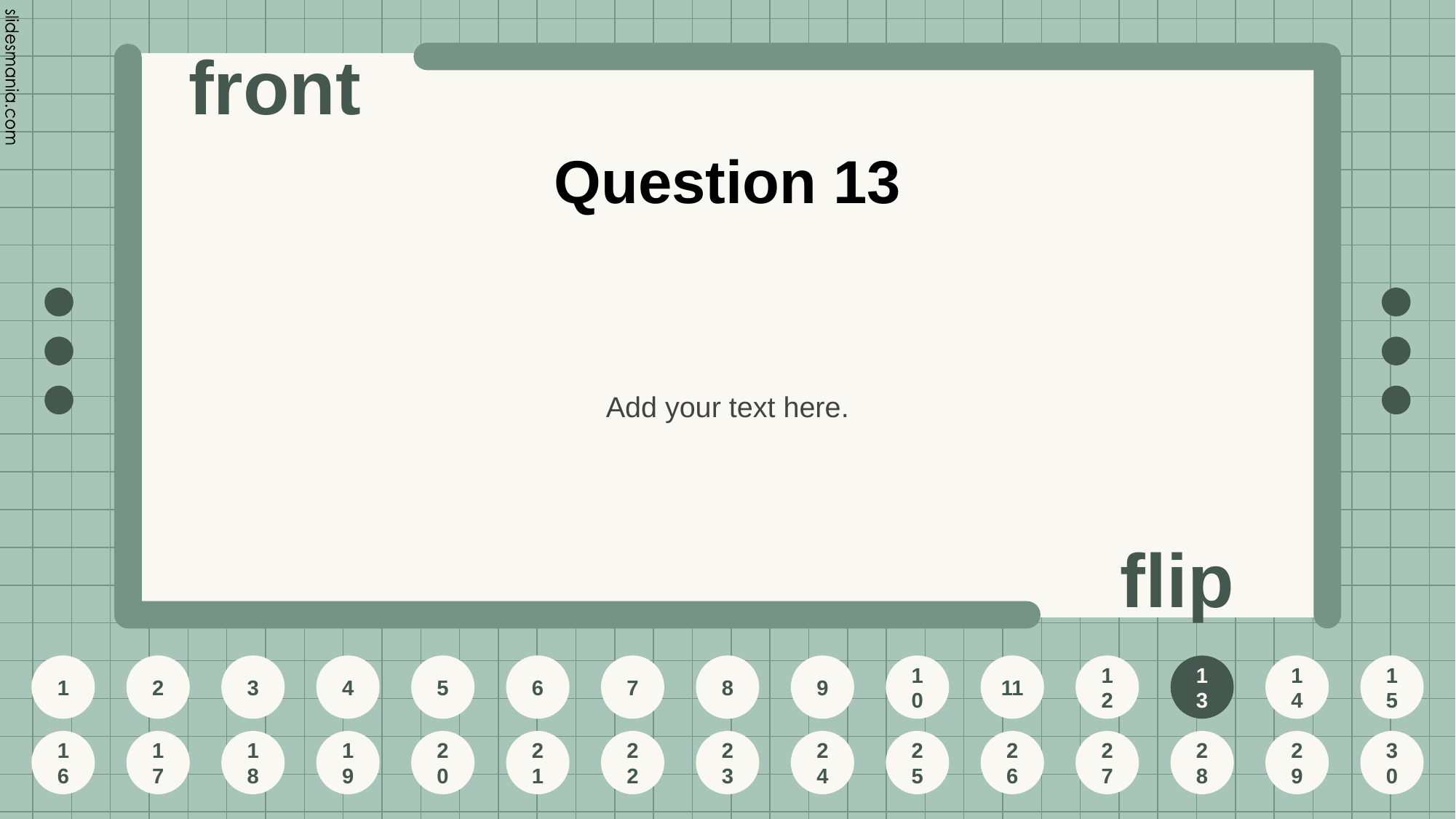

# Question 13
Add your text here.

13